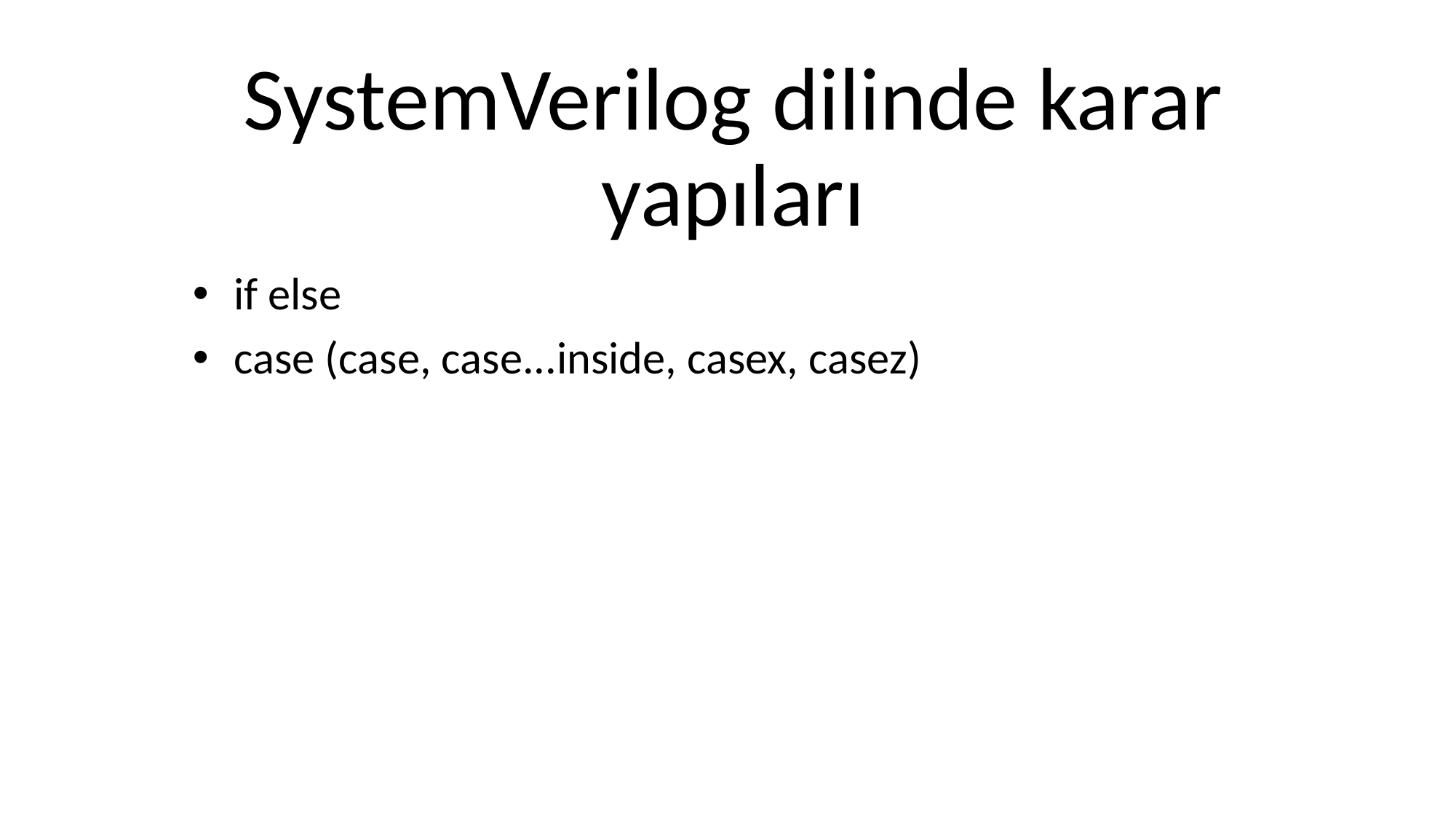

# SystemVerilog dilinde karar yapıları
if else
case (case, case...inside, casex, casez)